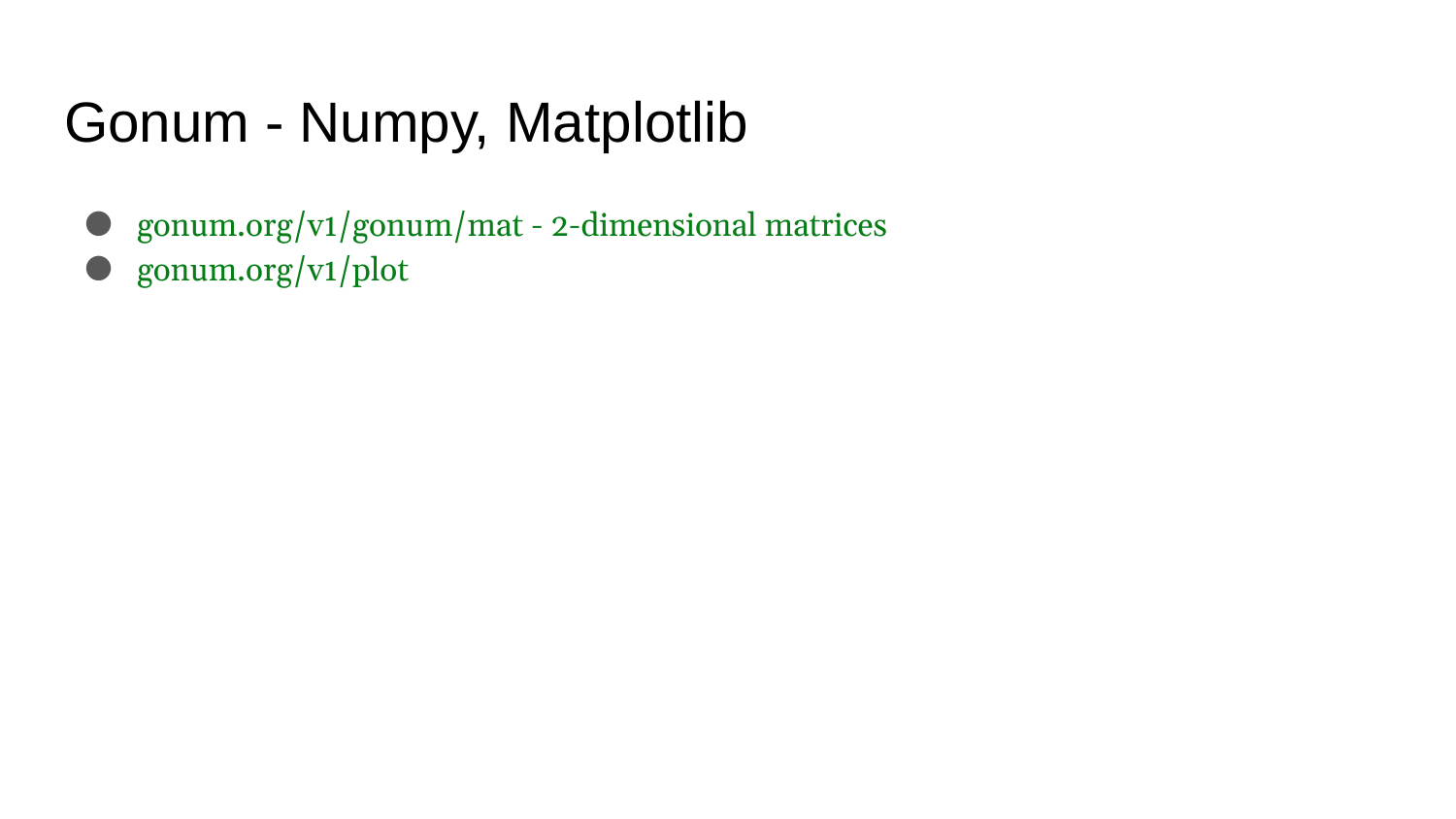

# Gonum - Numpy, Matplotlib
gonum.org/v1/gonum/mat - 2-dimensional matrices
gonum.org/v1/plot